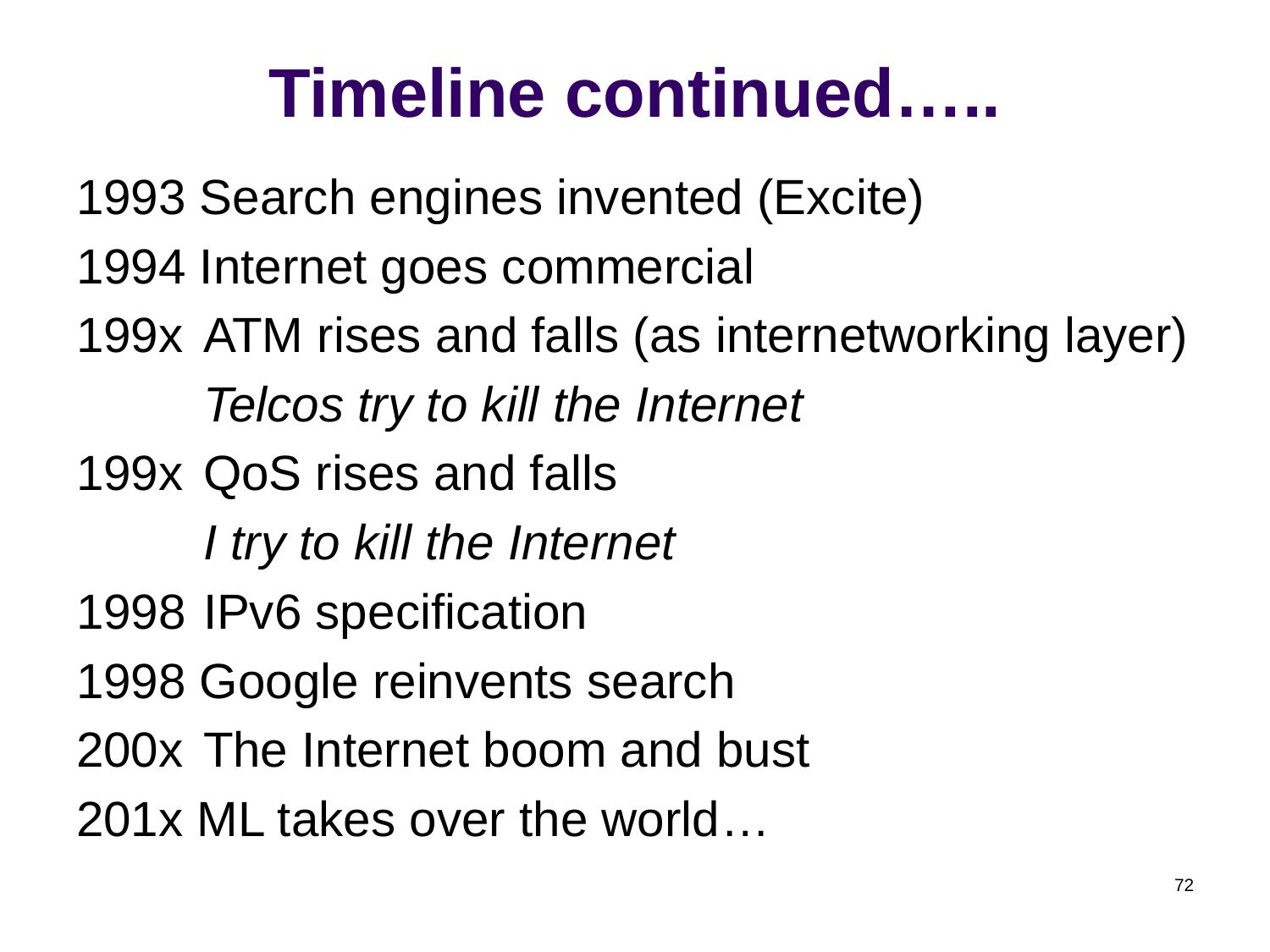

# Timeline continued…..
1993 Search engines invented (Excite)
1994 Internet goes commercial
199x	ATM rises and falls (as internetworking layer)
	Telcos try to kill the Internet
199x	QoS rises and falls
	I try to kill the Internet
1998	IPv6 specification
1998 Google reinvents search
200x	The Internet boom and bust
201x ML takes over the world…
72